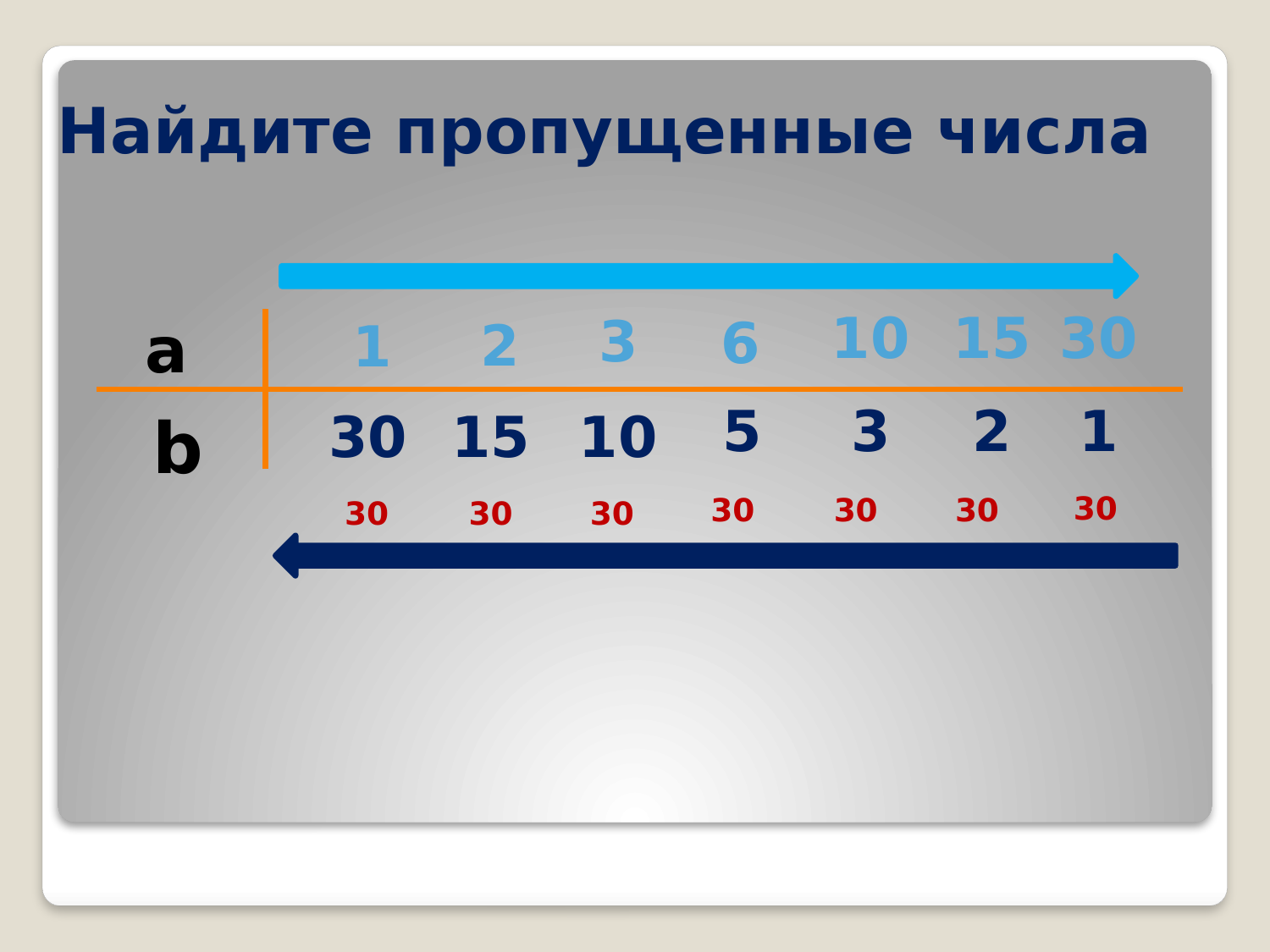

# Найдите пропущенные числа

30
15
10
3
6
a
2
1
3
2
5
1
30
15
10
b
30
30
30
30
30
30
30